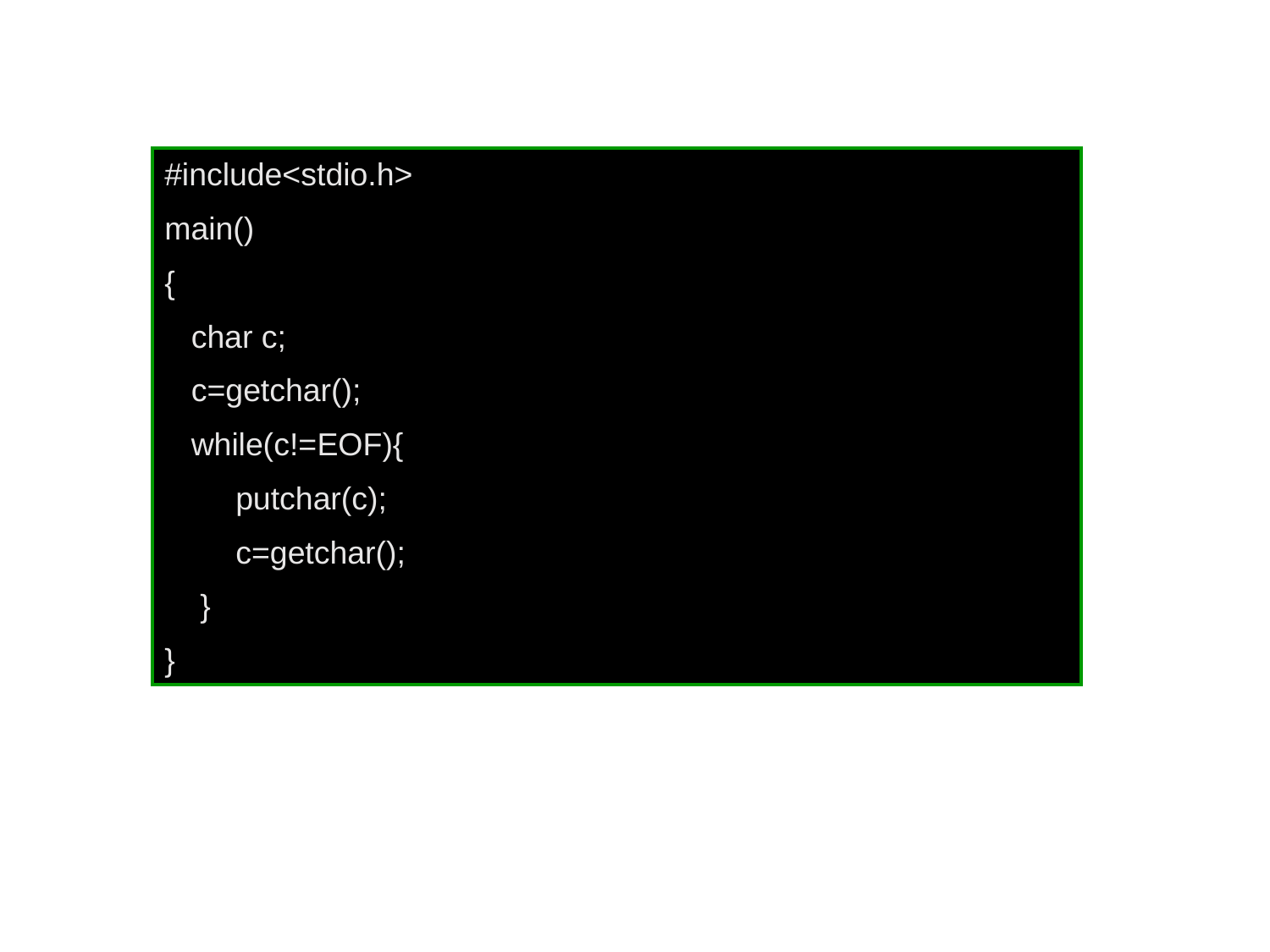

#include<stdio.h>
main()
{
   char c;
   c=getchar();
   while(c!=EOF){
        putchar(c);
        c=getchar();
    }
}